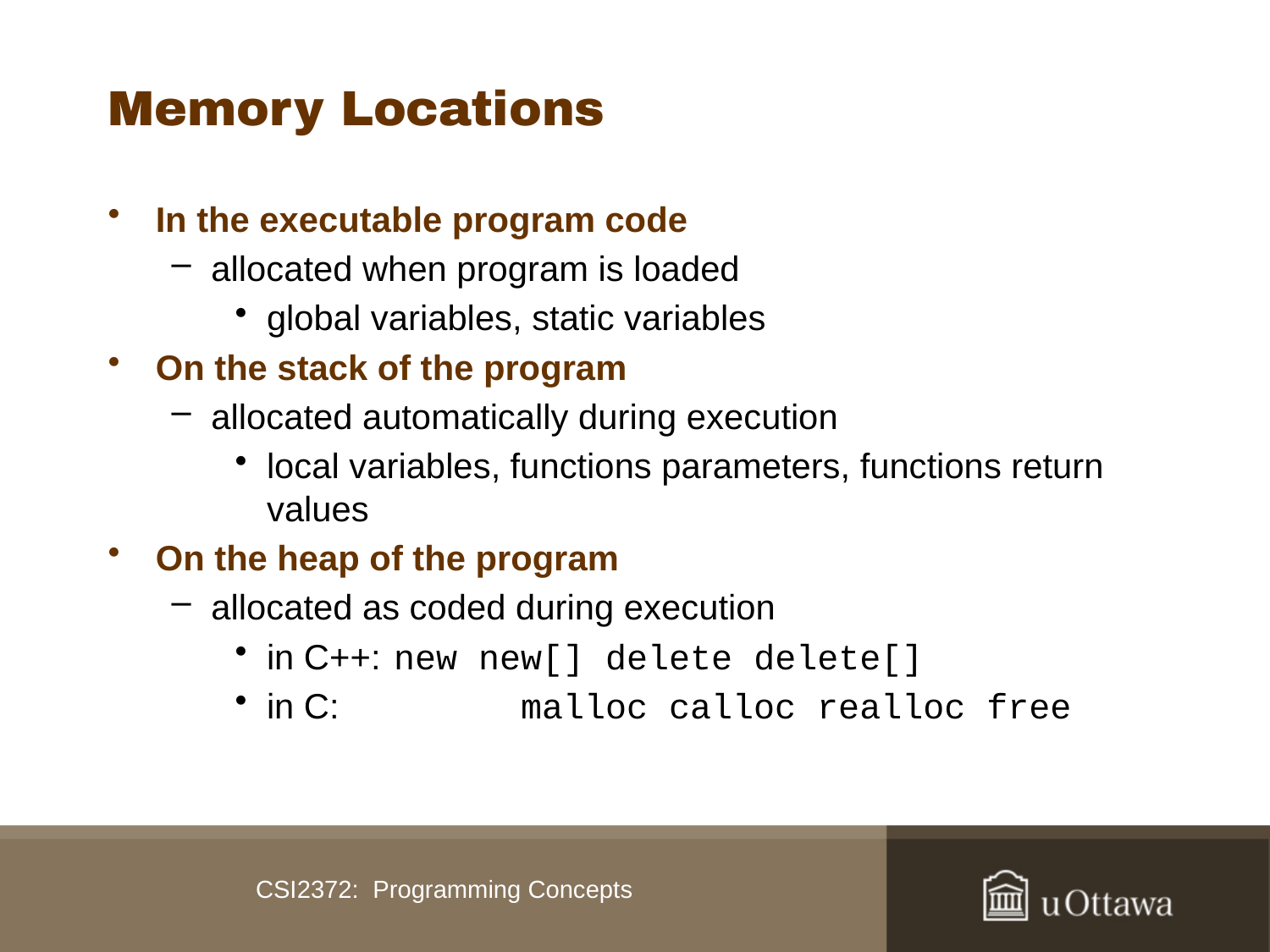

# Memory Locations
In the executable program code
allocated when program is loaded
global variables, static variables
On the stack of the program
allocated automatically during execution
local variables, functions parameters, functions return values
On the heap of the program
allocated as coded during execution
in C++:	new new[] delete delete[]
in C:		malloc calloc realloc free
CSI2372:  Programming Concepts